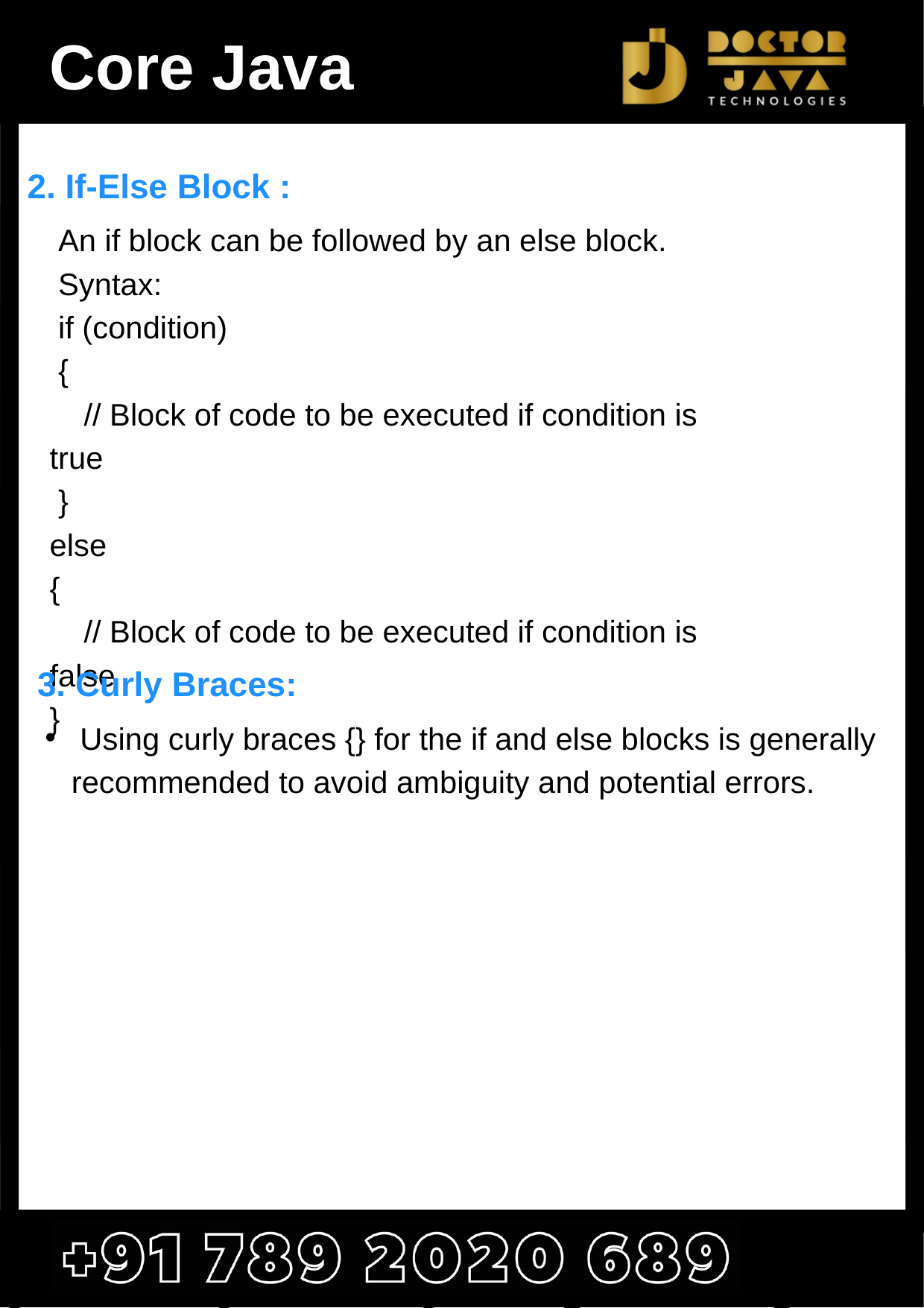

Core Java

2. If-Else Block :
 An if block can be followed by an else block.
 Syntax:
 if (condition)
 {
    // Block of code to be executed if condition is true
 }
else
{
    // Block of code to be executed if condition is false
}
3. Curly Braces:

 Using curly braces {} for the if and else blocks is generally recommended to avoid ambiguity and potential errors.